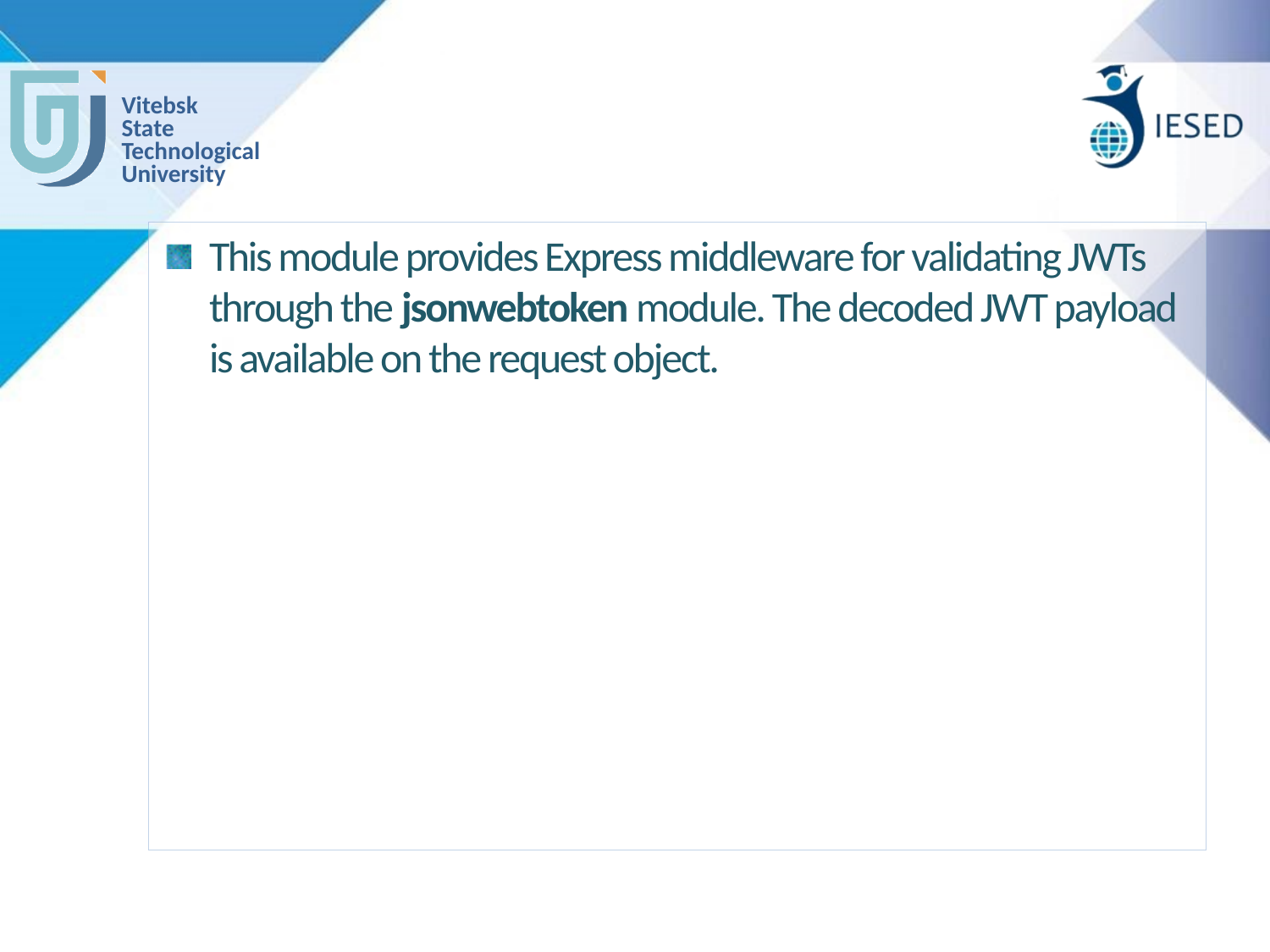

#
This module provides Express middleware for validating JWTs through the jsonwebtoken module. The decoded JWT payload is available on the request object.